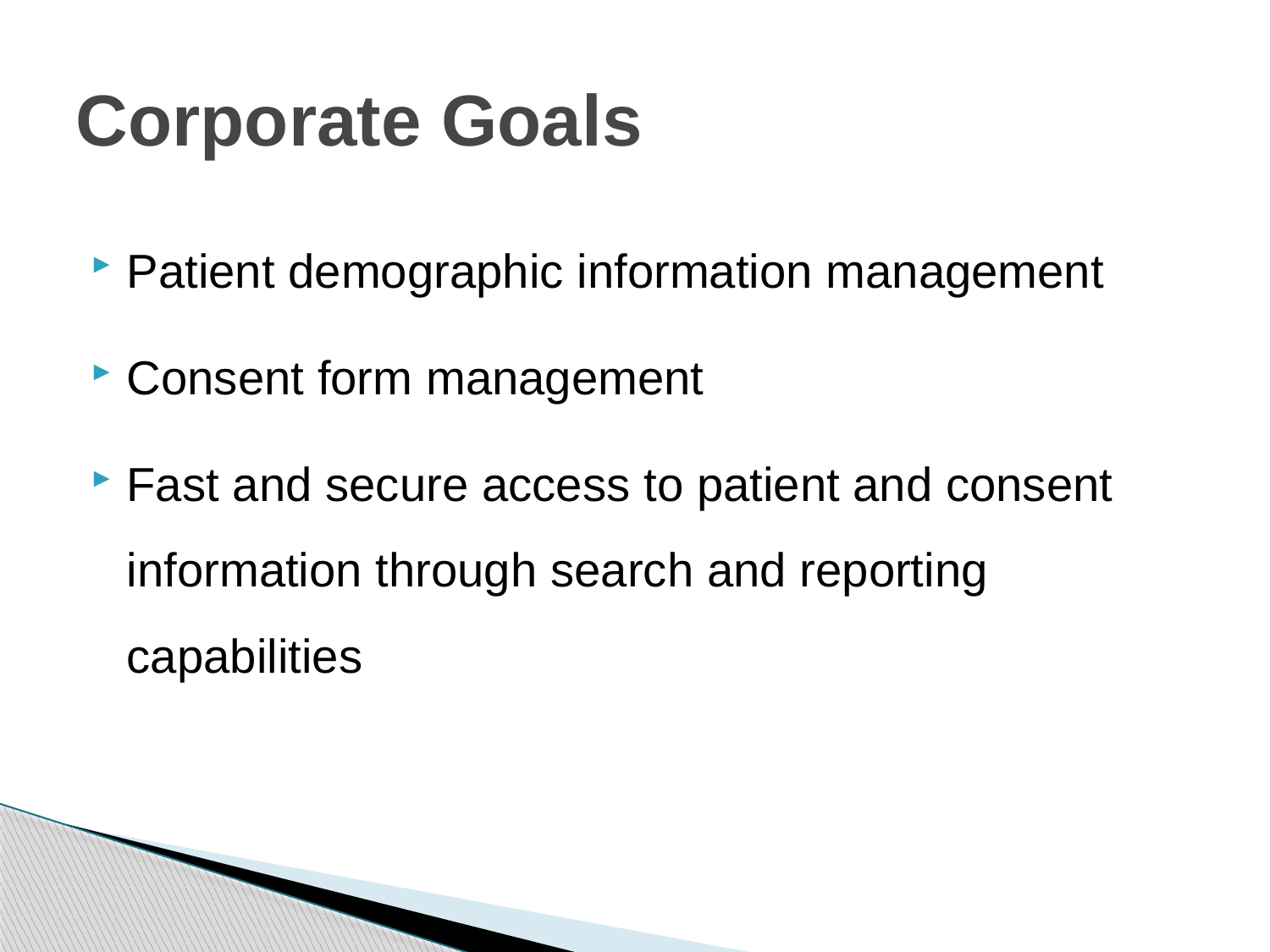

# Corporate Goals
Patient demographic information management
Consent form management
Fast and secure access to patient and consent information through search and reporting capabilities